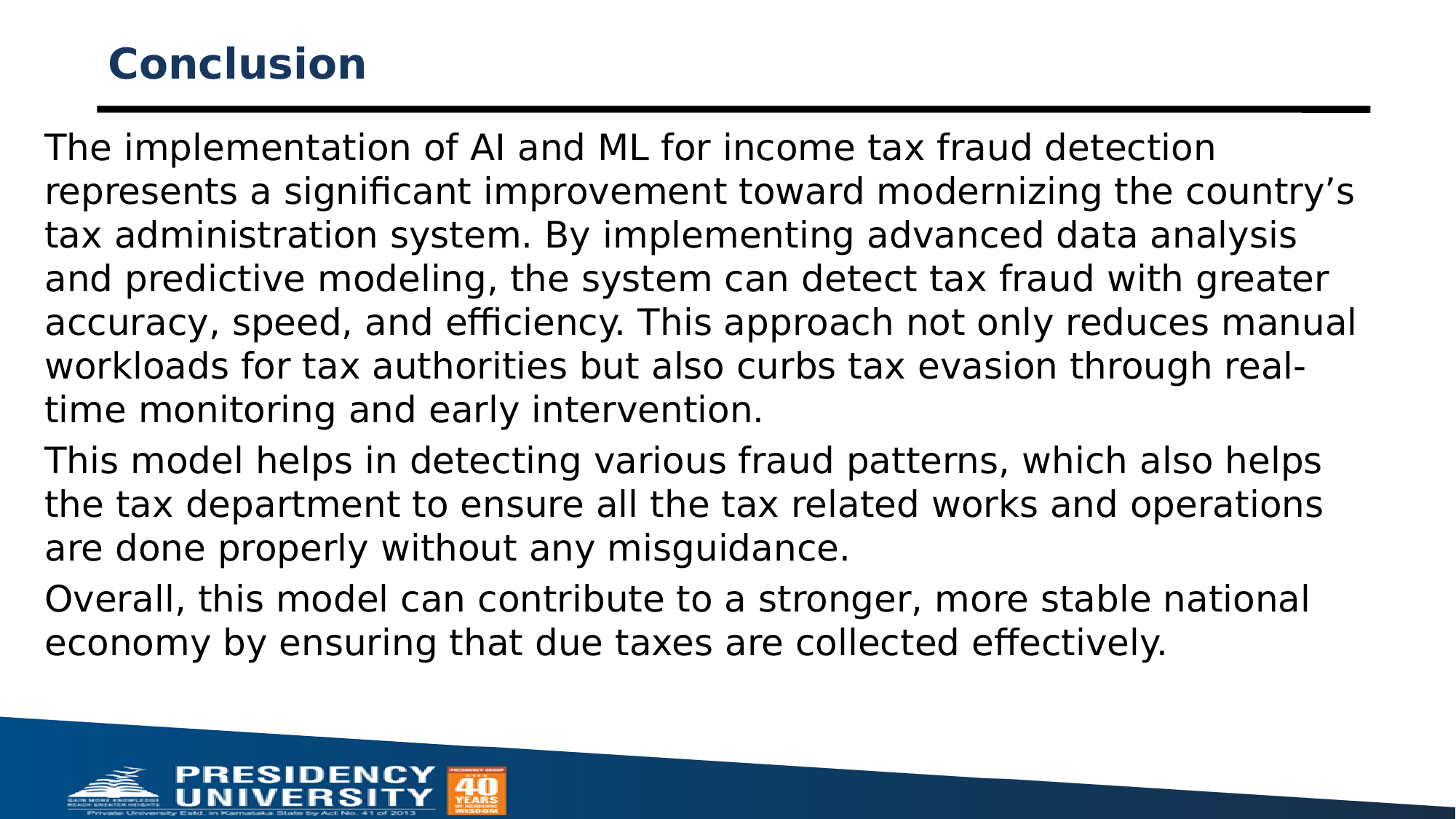

# Conclusion
The implementation of AI and ML for income tax fraud detection represents a significant improvement toward modernizing the country’s tax administration system. By implementing advanced data analysis and predictive modeling, the system can detect tax fraud with greater accuracy, speed, and efficiency. This approach not only reduces manual workloads for tax authorities but also curbs tax evasion through real-time monitoring and early intervention.
This model helps in detecting various fraud patterns, which also helps the tax department to ensure all the tax related works and operations are done properly without any misguidance.
Overall, this model can contribute to a stronger, more stable national economy by ensuring that due taxes are collected effectively.